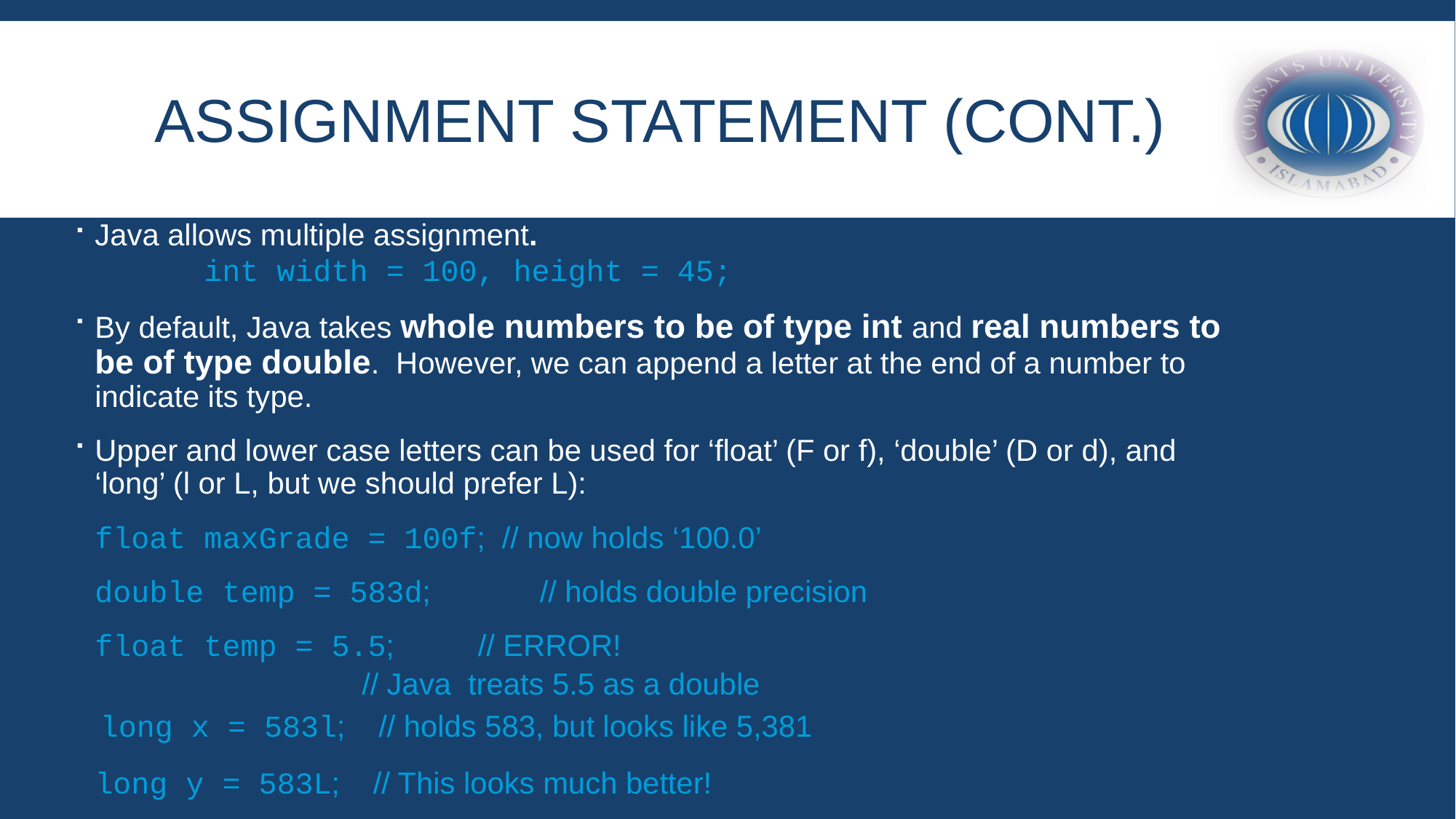

# Assignment Statement (cont.)
Java allows multiple assignment.
		int width = 100, height = 45;
By default, Java takes whole numbers to be of type int and real numbers to be of type double.  However, we can append a letter at the end of a number to indicate its type.
Upper and lower case letters can be used for ‘float’ (F or f), ‘double’ (D or d), and ‘long’ (l or L, but we should prefer L):
	float maxGrade = 100f;  // now holds ‘100.0’
	double temp = 583d;  	 // holds double precision
	float temp = 5.5;          // ERROR!
                            // Java  treats 5.5 as a double
long x = 583l;    // holds 583, but looks like 5,381
	long y = 583L;    // This looks much better!